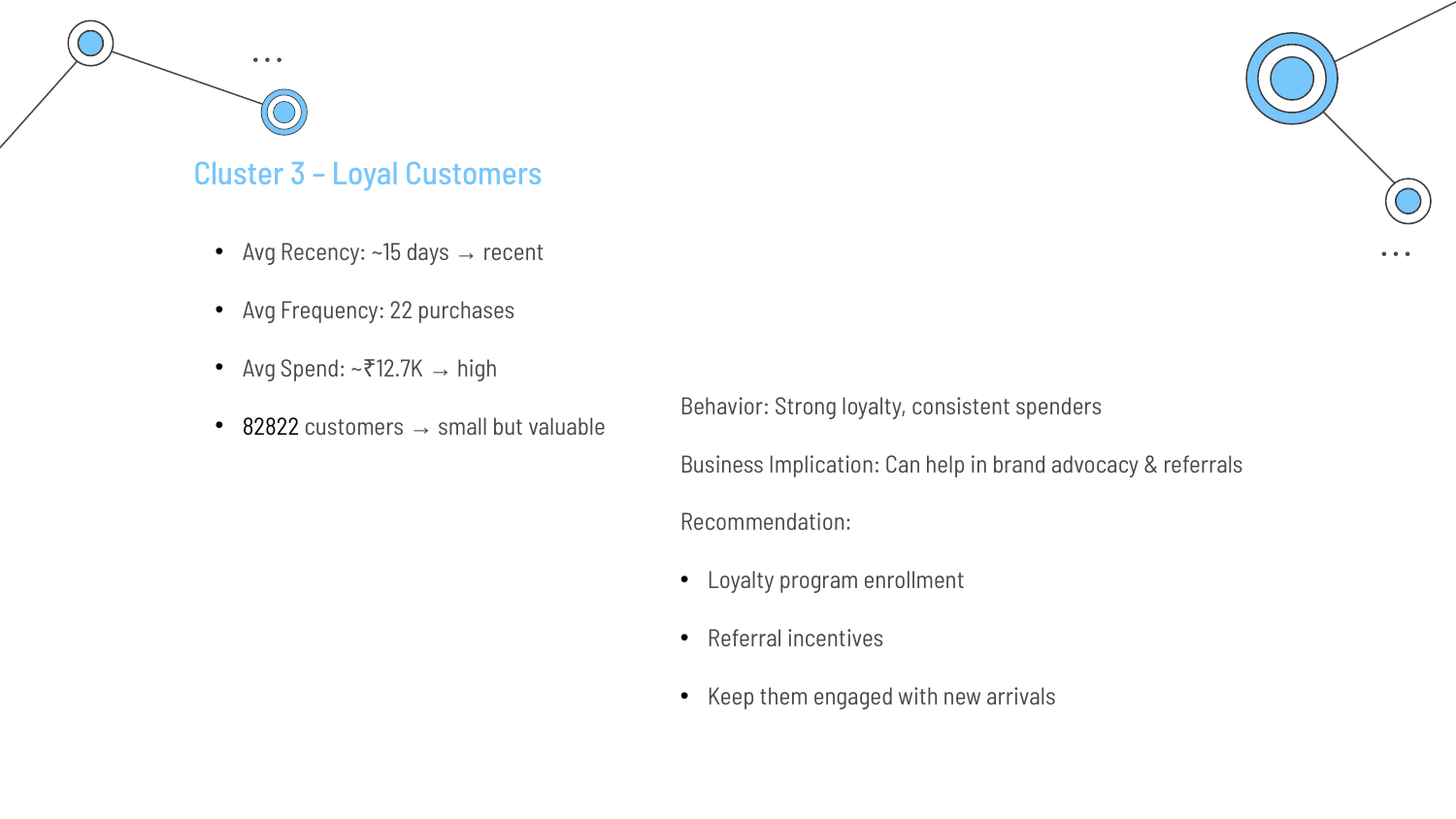

Cluster 3 – Loyal Customers
Avg Recency: ~15 days → recent

Avg Frequency: 22 purchases

Avg Spend: ~₹12.7K → high

82822 customers → small but valuable
Behavior: Strong loyalty, consistent spenders

Business Implication: Can help in brand advocacy & referrals

Recommendation:

Loyalty program enrollment

Referral incentives

Keep them engaged with new arrivals